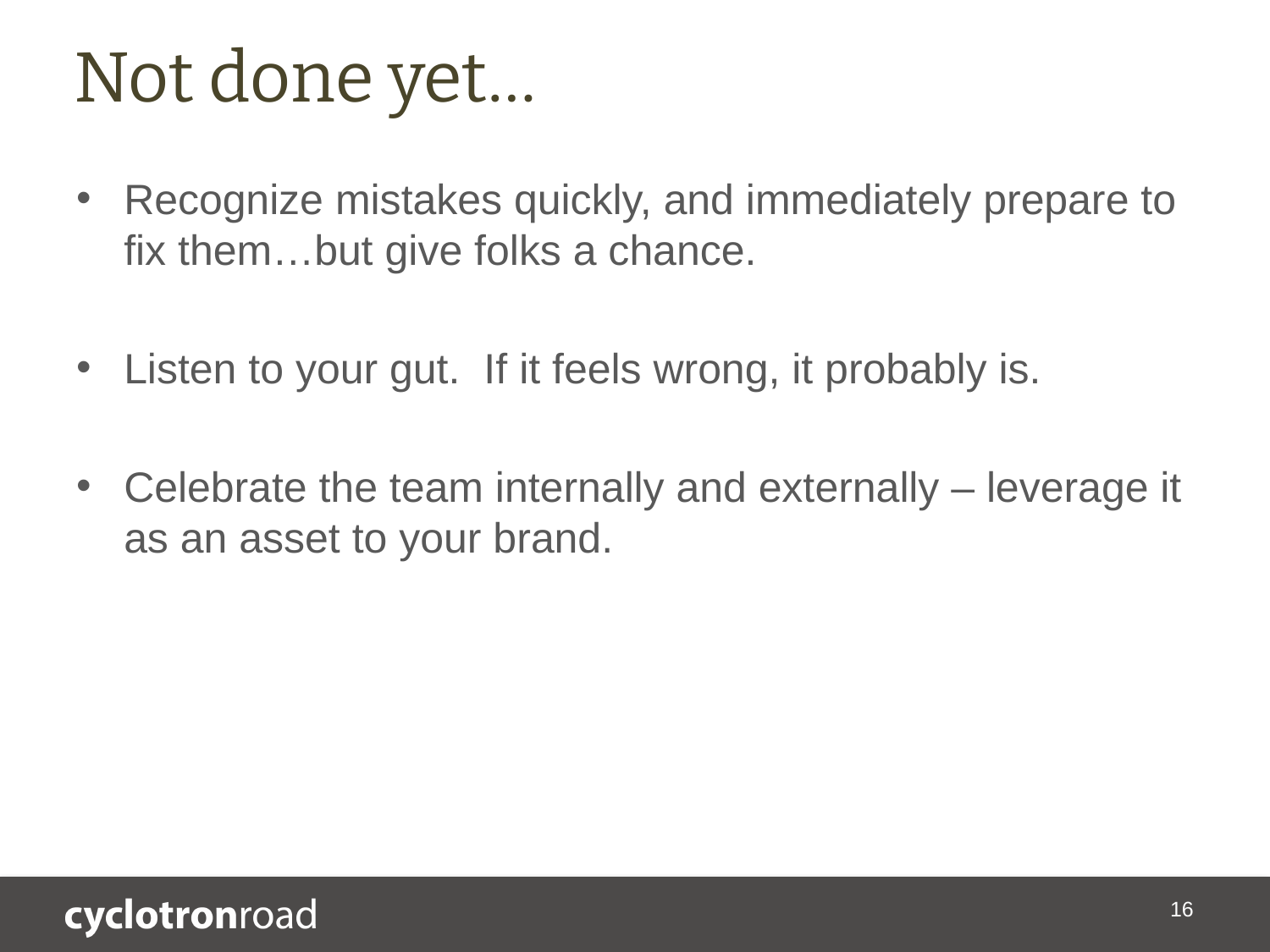

# Not done yet…
Recognize mistakes quickly, and immediately prepare to fix them…but give folks a chance.

Listen to your gut.  If it feels wrong, it probably is.

Celebrate the team internally and externally – leverage it as an asset to your brand.
16